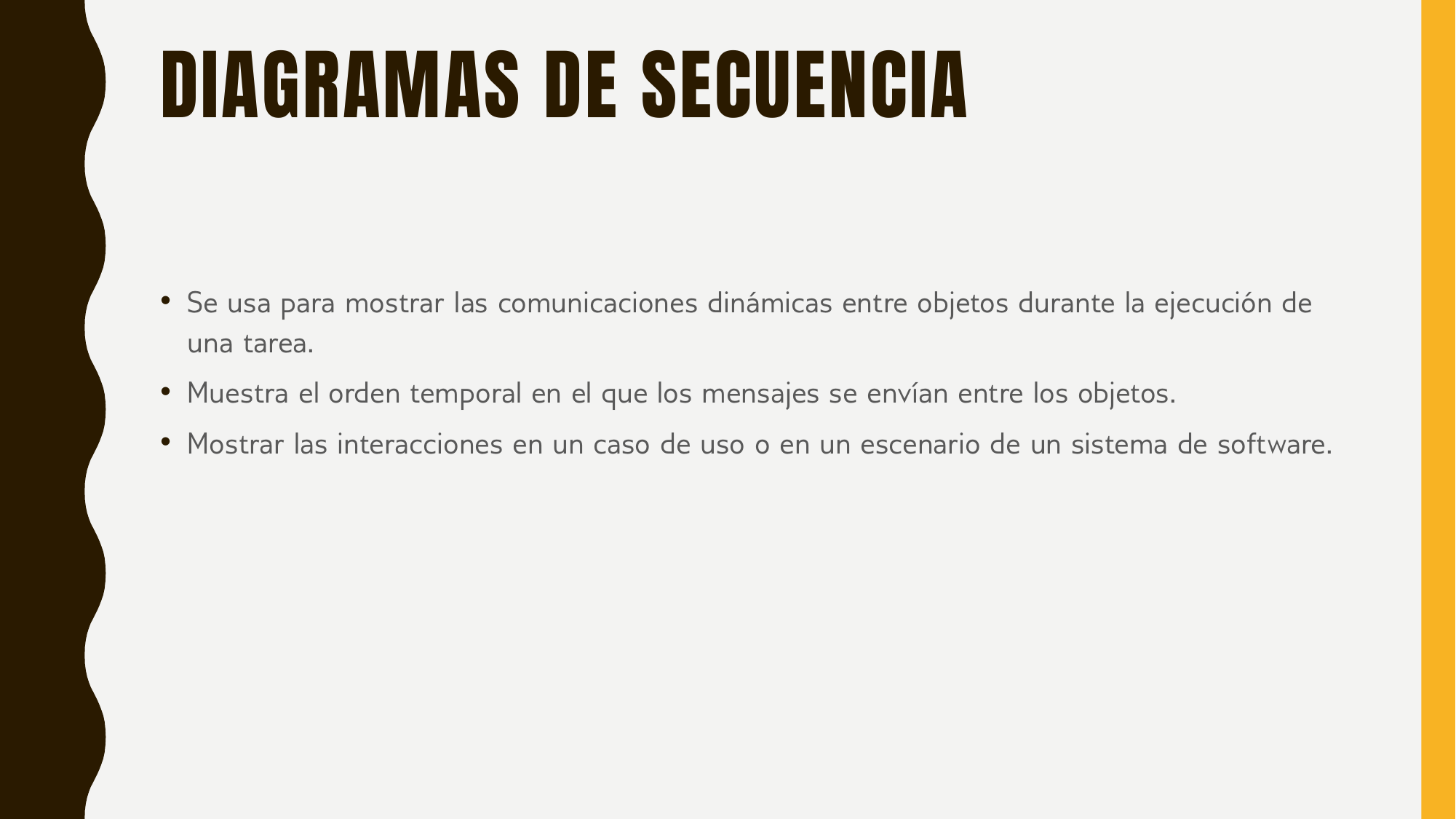

# Diagramas de secuEncia
Se usa para mostrar las comunicaciones dinámicas entre objetos durante la ejecución de una tarea.
Muestra el orden temporal en el que los mensajes se envían entre los objetos.
Mostrar las interacciones en un caso de uso o en un escenario de un sistema de software.